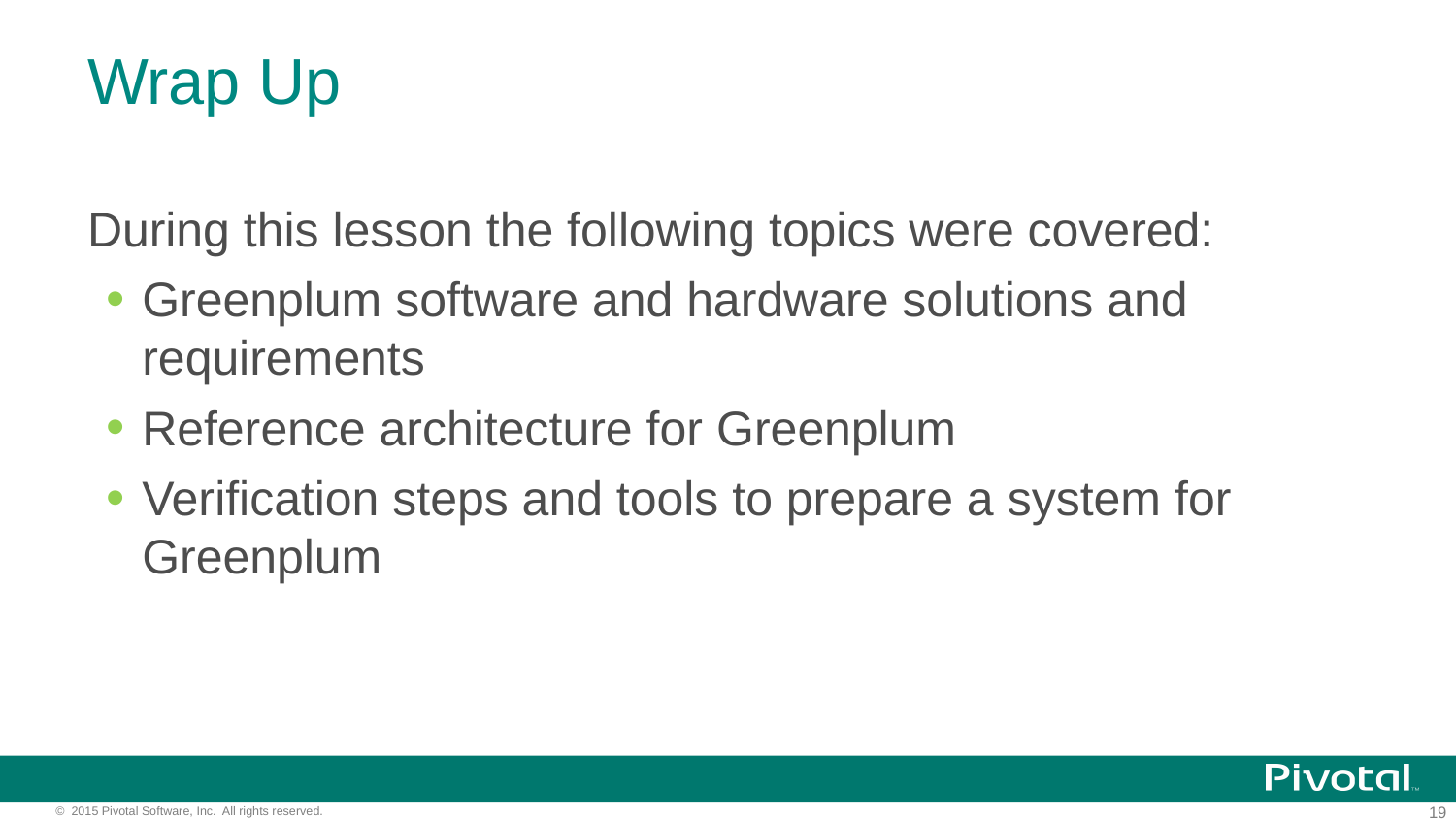

# Wrap Up
During this lesson the following topics were covered:
Greenplum software and hardware solutions and requirements
Reference architecture for Greenplum
Verification steps and tools to prepare a system for Greenplum